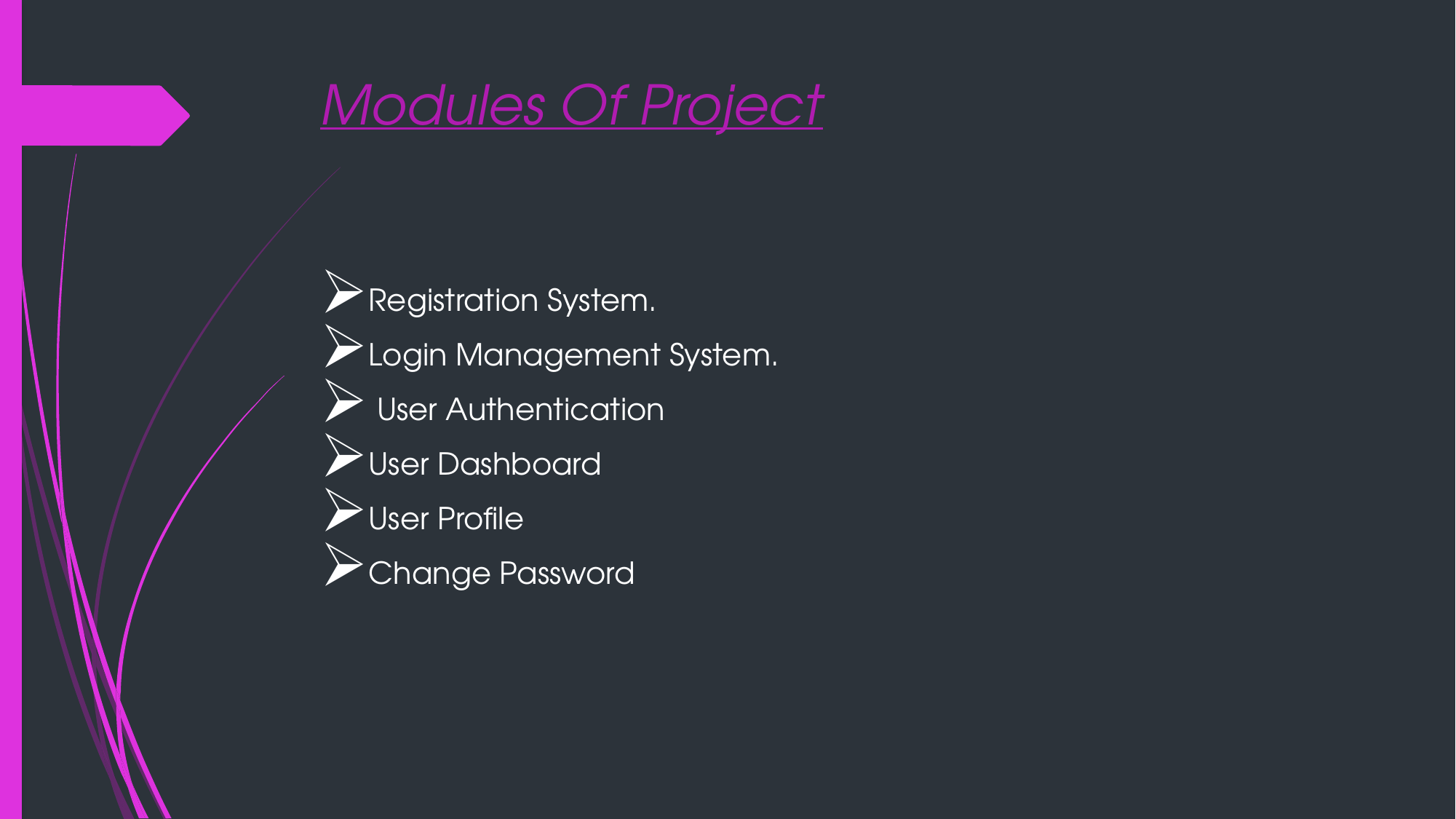

# Modules Of Project
Registration System.
Login Management System.
 User Authentication
User Dashboard
User Profile
Change Password